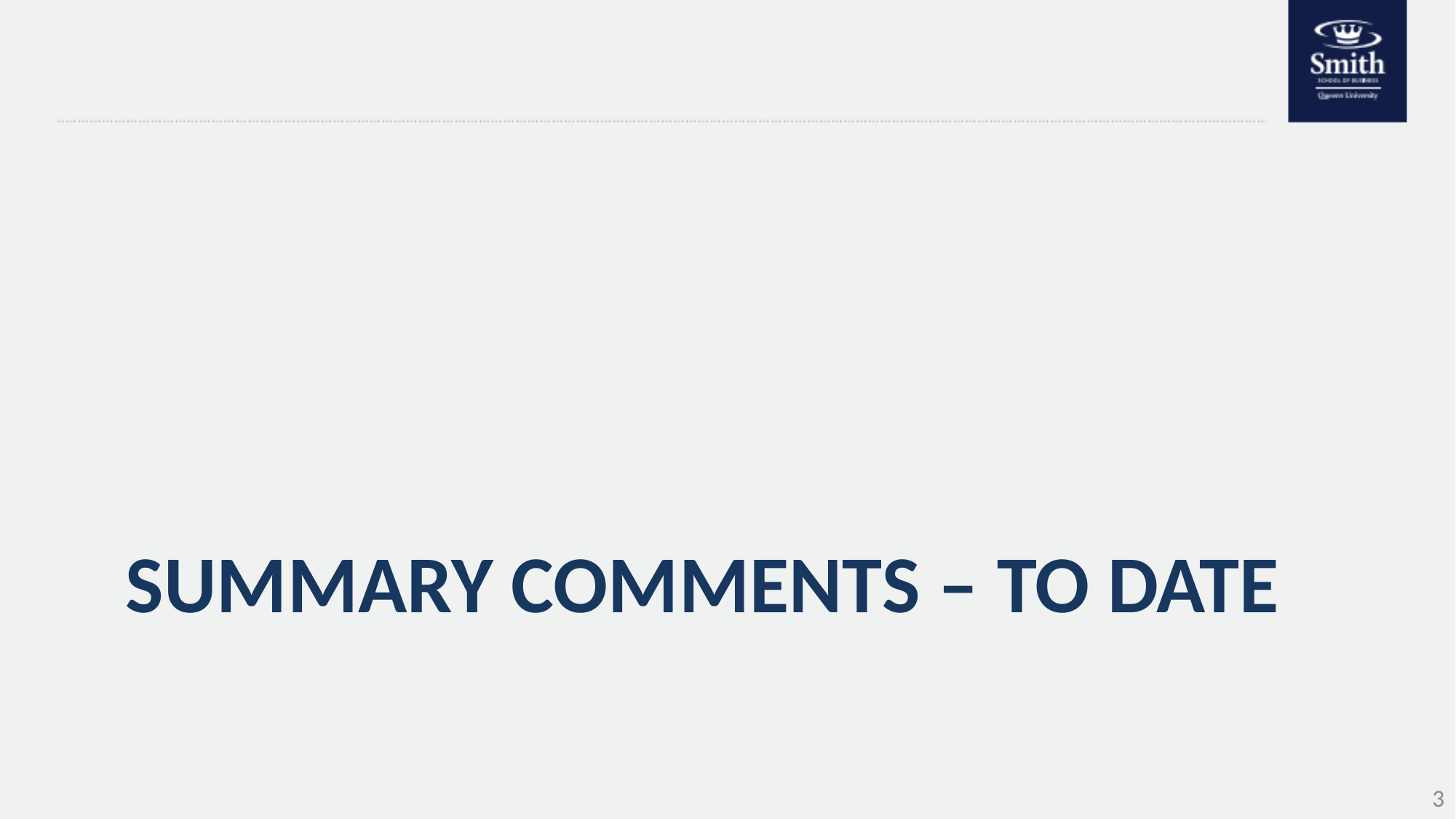

# Summary Comments – To Date
3